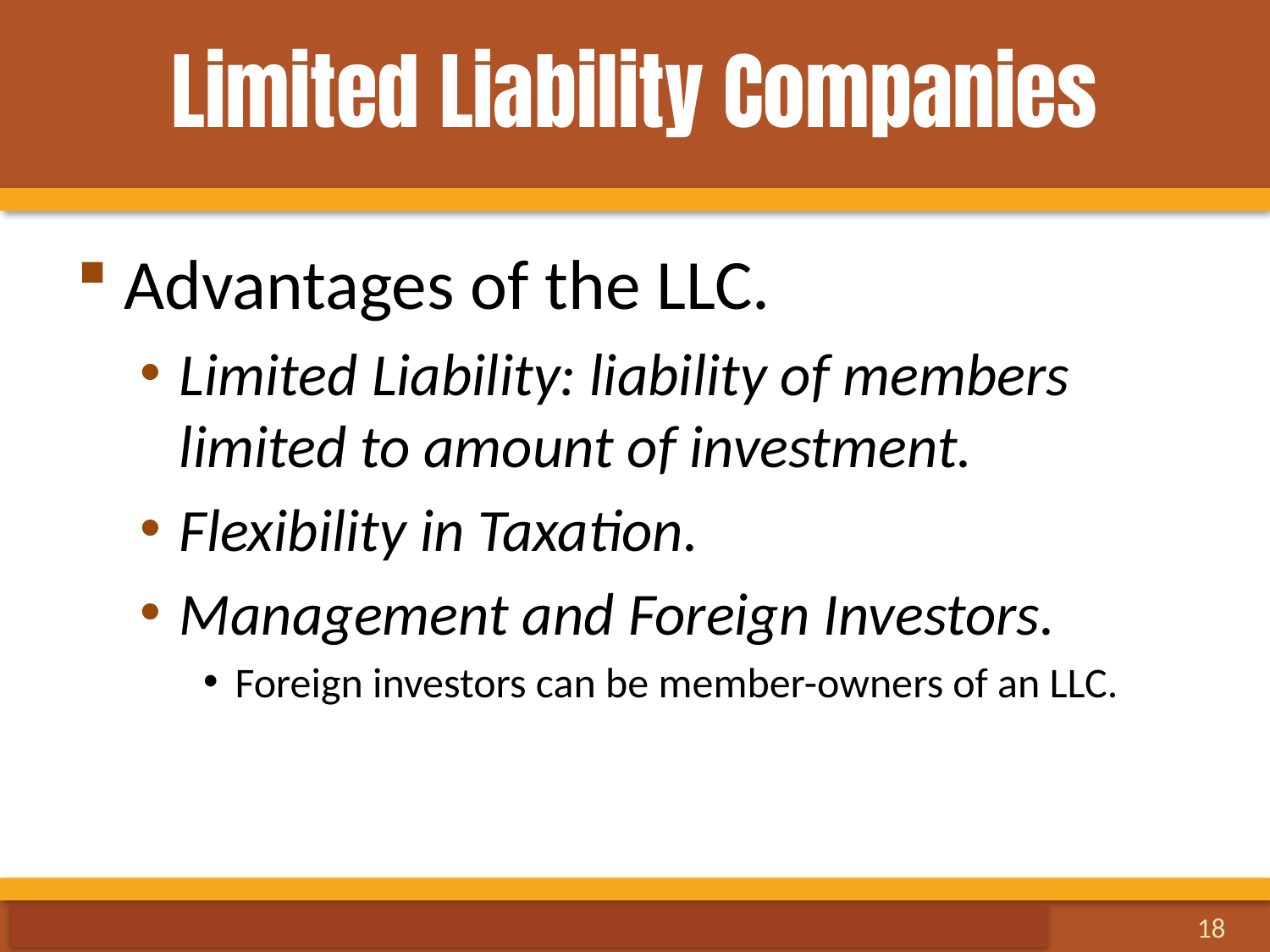

# Limited Liability Companies
Advantages of the LLC.
Limited Liability: liability of members limited to amount of investment.
Flexibility in Taxation.
Management and Foreign Investors.
Foreign investors can be member-owners of an LLC.

18